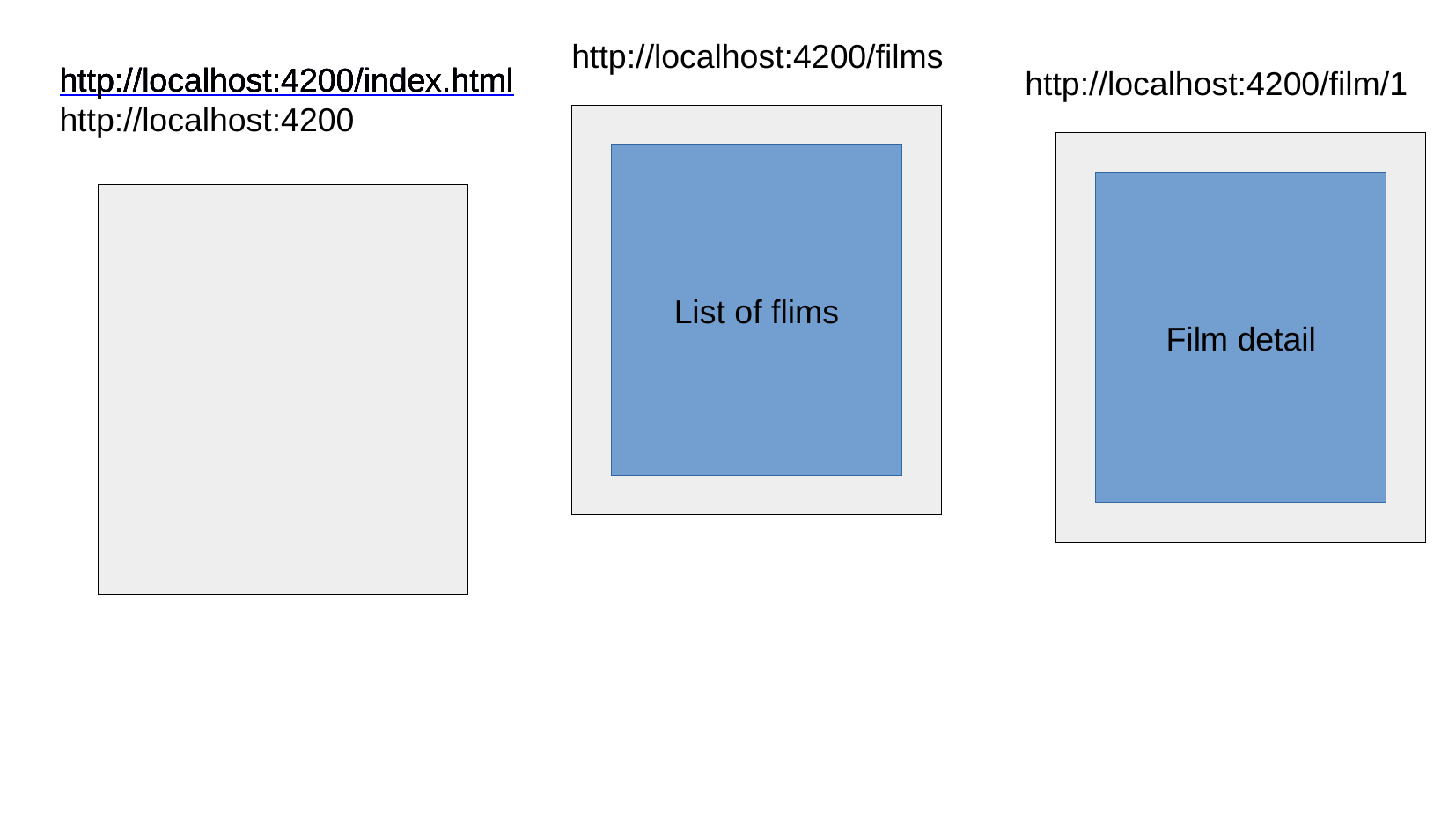

http://localhost:4200/films
http://localhost:4200/index.html
http://localhost:4200

http://localhost:4200/index.html
http://localhost:4200/index.html
http://localhost:4200/index.html
http://localhost:4200/index.html
http://localhost:4200/film/1

List of flims
Film detail